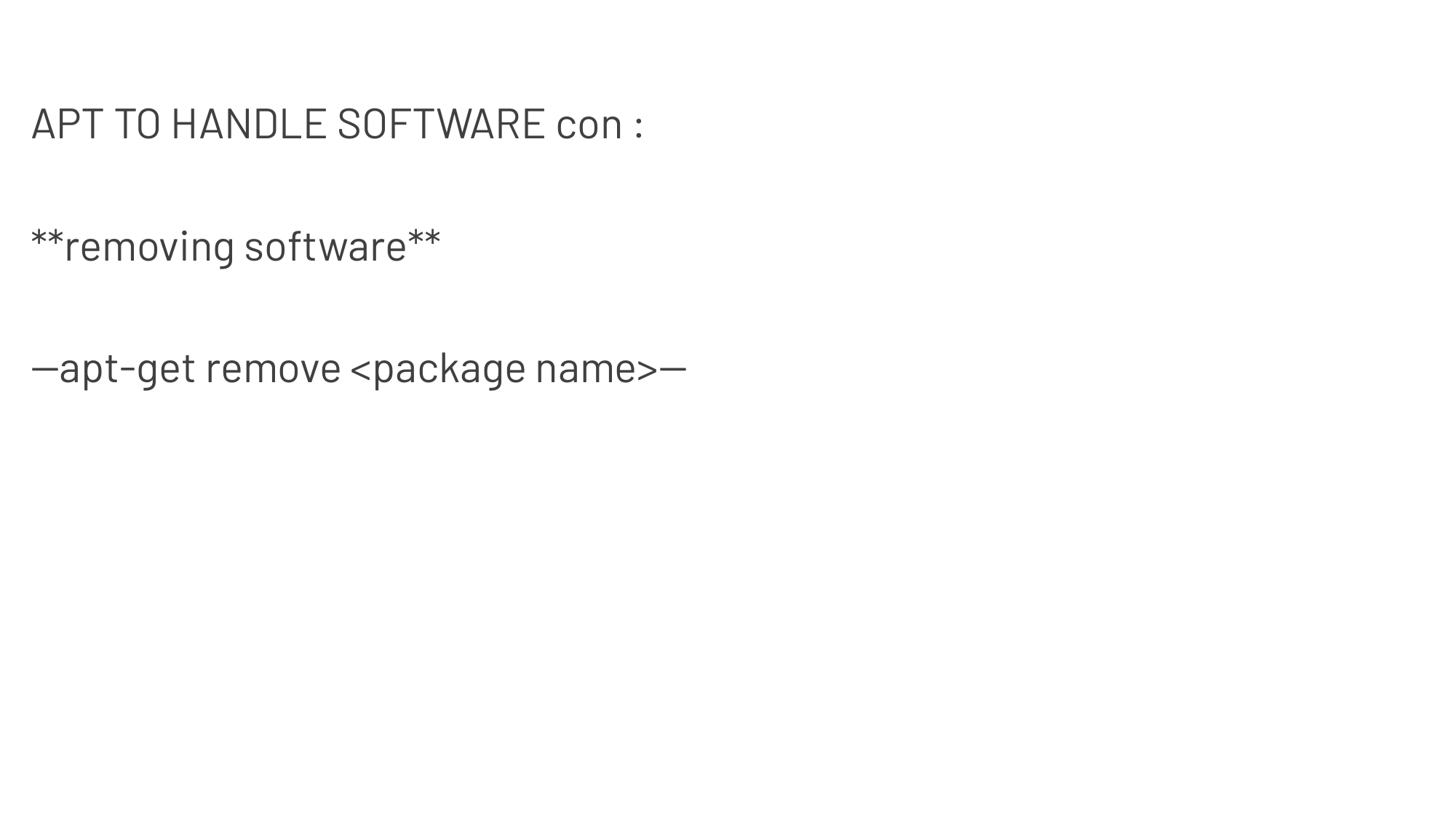

APT TO HANDLE SOFTWARE con :

**removing software**

--apt-get remove <package name>--